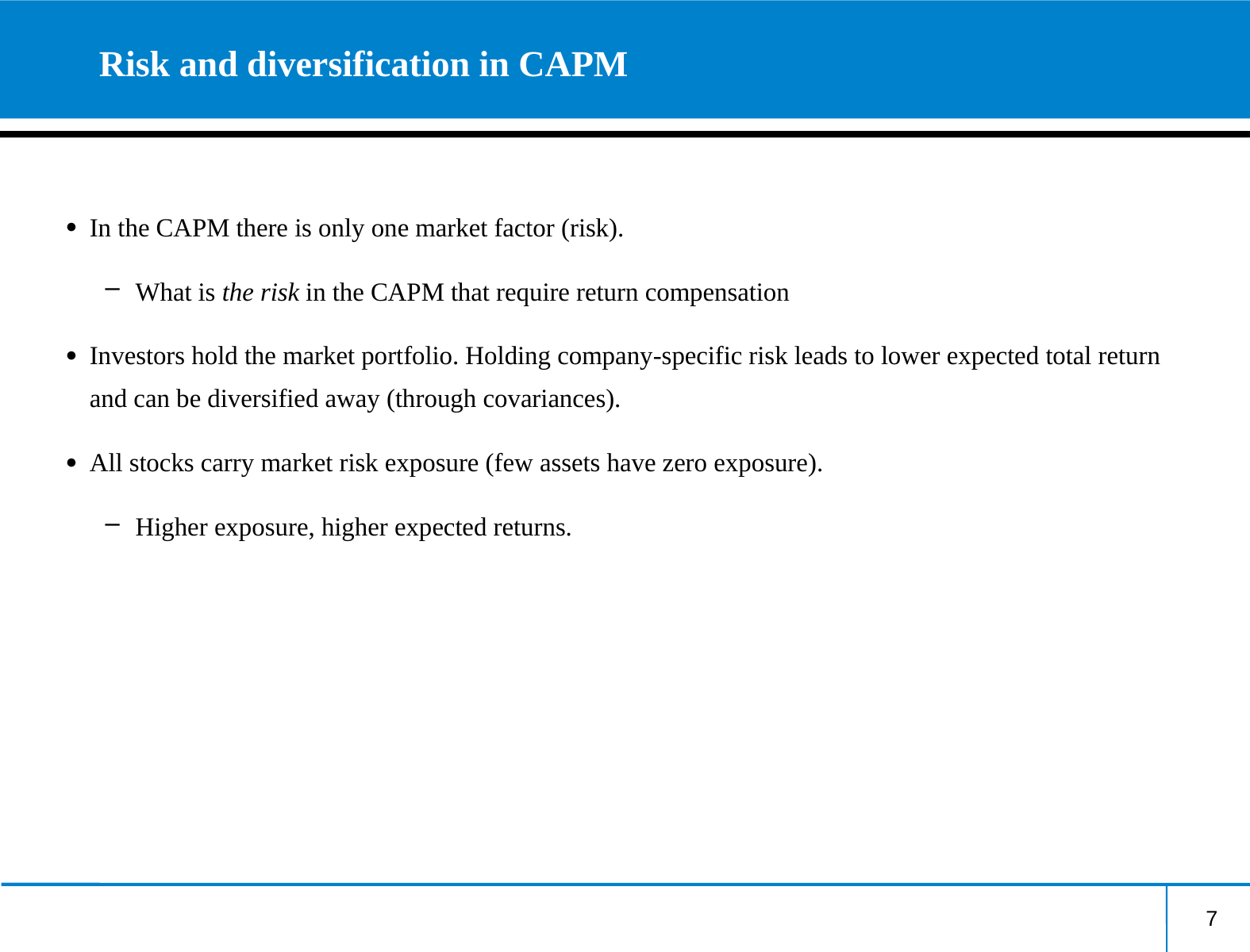

7
# Risk and diversification in CAPM
In the CAPM there is only one market factor (risk).
What is the risk in the CAPM that require return compensation
Investors hold the market portfolio. Holding company-specific risk leads to lower expected total return and can be diversified away (through covariances).
All stocks carry market risk exposure (few assets have zero exposure).
Higher exposure, higher expected returns.